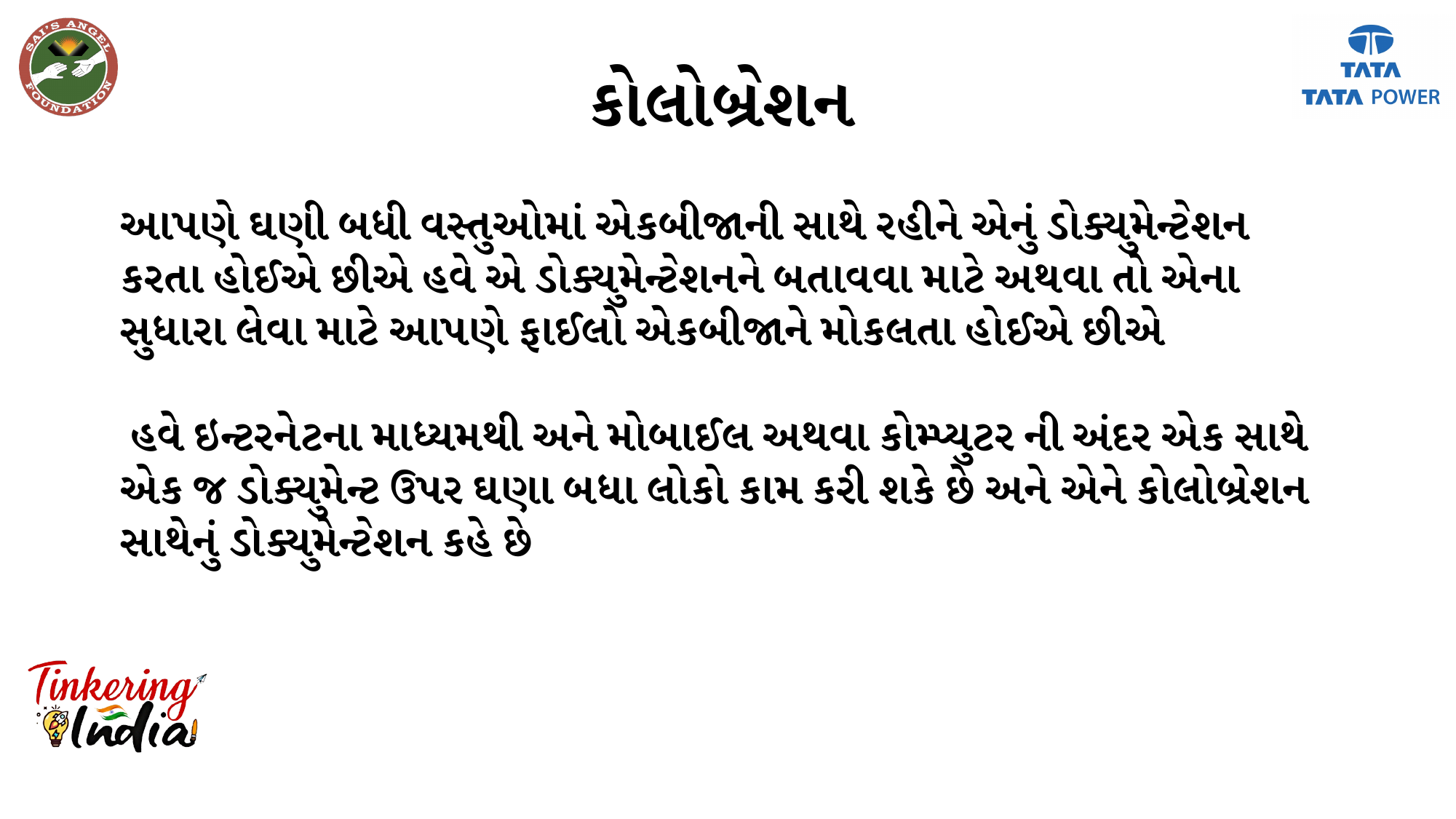

# કોલોબ્રેશન
આપણે ઘણી બધી વસ્તુઓમાં એકબીજાની સાથે રહીને એનું ડોક્યુમેન્ટેશન કરતા હોઈએ છીએ હવે એ ડોક્યુમેન્ટેશનને બતાવવા માટે અથવા તો એના સુધારા લેવા માટે આપણે ફાઈલો એકબીજાને મોકલતા હોઈએ છીએ

 હવે ઇન્ટરનેટના માધ્યમથી અને મોબાઈલ અથવા કોમ્પ્યુટર ની અંદર એક સાથે એક જ ડોક્યુમેન્ટ ઉપર ઘણા બધા લોકો કામ કરી શકે છે અને એને કોલોબ્રેશન સાથેનું ડોક્યુમેન્ટેશન કહે છે